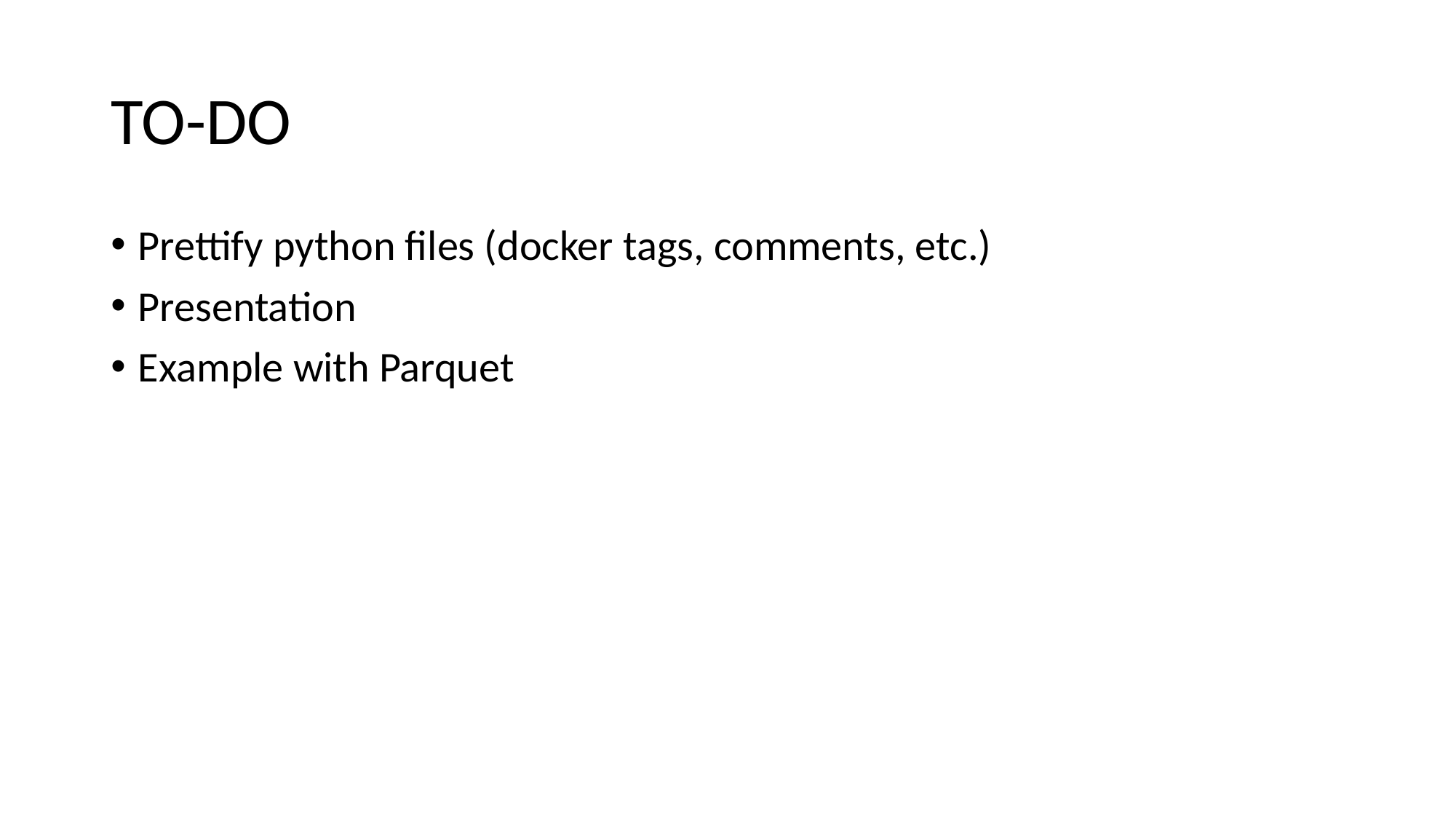

# TO-DO
Prettify python files (docker tags, comments, etc.)
Presentation
Example with Parquet